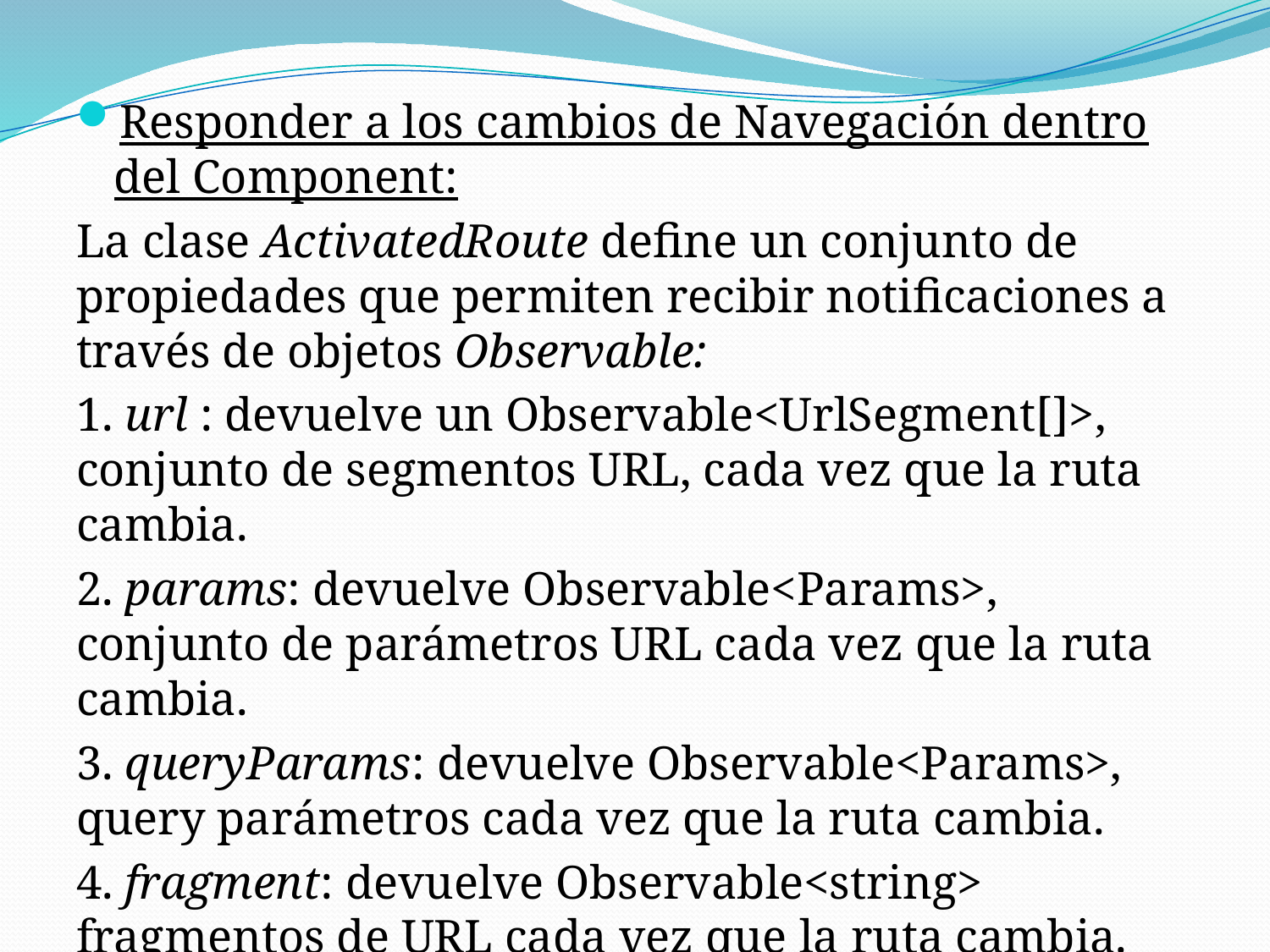

Responder a los cambios de Navegación dentro del Component:
La clase ActivatedRoute define un conjunto de propiedades que permiten recibir notificaciones a través de objetos Observable:
1. url : devuelve un Observable<UrlSegment[]>, conjunto de segmentos URL, cada vez que la ruta cambia.
2. params: devuelve Observable<Params>, conjunto de parámetros URL cada vez que la ruta cambia.
3. queryParams: devuelve Observable<Params>, query parámetros cada vez que la ruta cambia.
4. fragment: devuelve Observable<string> fragmentos de URL cada vez que la ruta cambia.